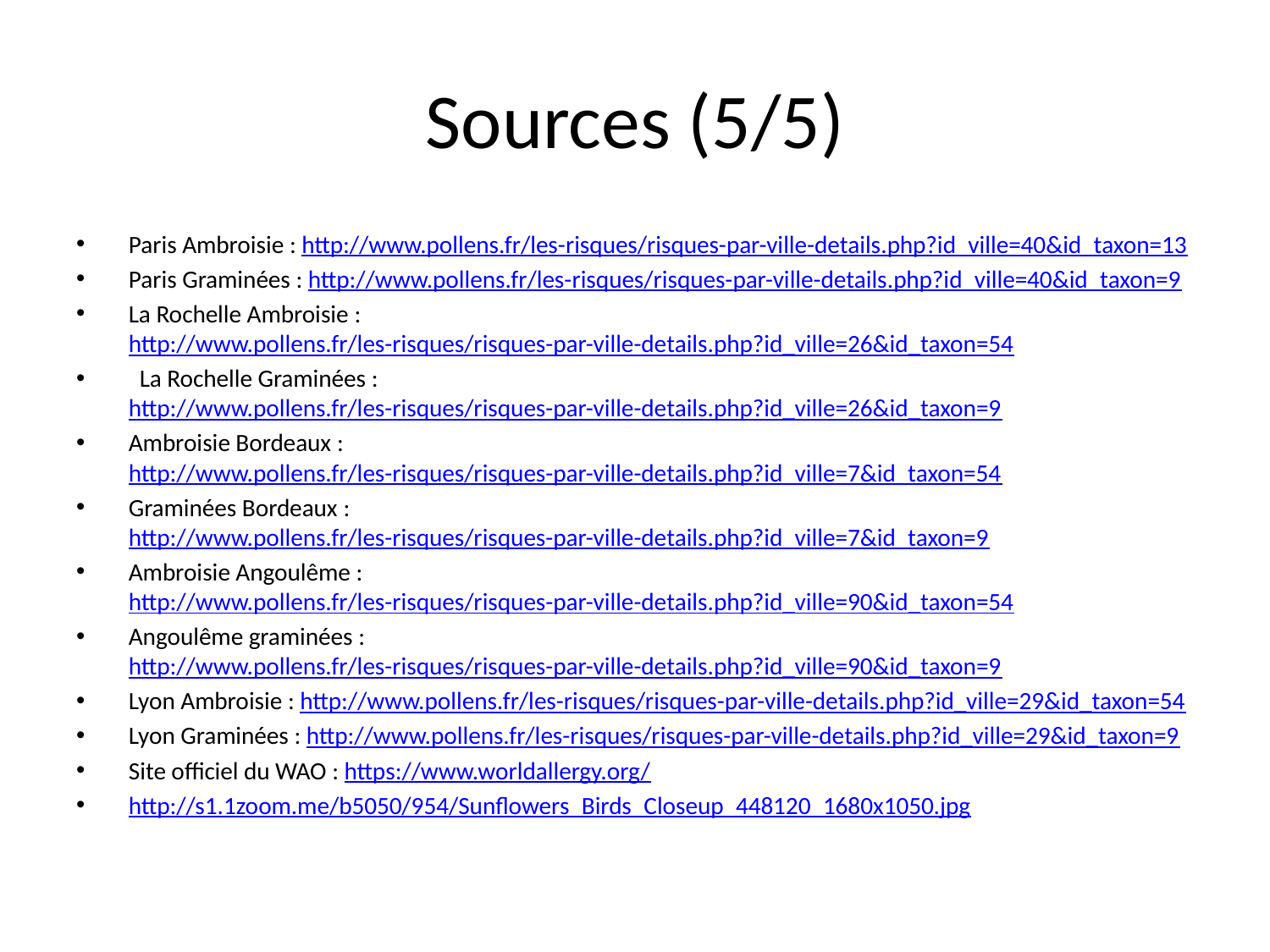

# Sources (5/5)
Paris Ambroisie : http://www.pollens.fr/les-risques/risques-par-ville-details.php?id_ville=40&id_taxon=13
Paris Graminées : http://www.pollens.fr/les-risques/risques-par-ville-details.php?id_ville=40&id_taxon=9
La Rochelle Ambroisie : http://www.pollens.fr/les-risques/risques-par-ville-details.php?id_ville=26&id_taxon=54
  La Rochelle Graminées : http://www.pollens.fr/les-risques/risques-par-ville-details.php?id_ville=26&id_taxon=9
Ambroisie Bordeaux : http://www.pollens.fr/les-risques/risques-par-ville-details.php?id_ville=7&id_taxon=54
Graminées Bordeaux : http://www.pollens.fr/les-risques/risques-par-ville-details.php?id_ville=7&id_taxon=9
Ambroisie Angoulême : http://www.pollens.fr/les-risques/risques-par-ville-details.php?id_ville=90&id_taxon=54
Angoulême graminées : http://www.pollens.fr/les-risques/risques-par-ville-details.php?id_ville=90&id_taxon=9
Lyon Ambroisie : http://www.pollens.fr/les-risques/risques-par-ville-details.php?id_ville=29&id_taxon=54
Lyon Graminées : http://www.pollens.fr/les-risques/risques-par-ville-details.php?id_ville=29&id_taxon=9
Site officiel du WAO : https://www.worldallergy.org/
http://s1.1zoom.me/b5050/954/Sunflowers_Birds_Closeup_448120_1680x1050.jpg